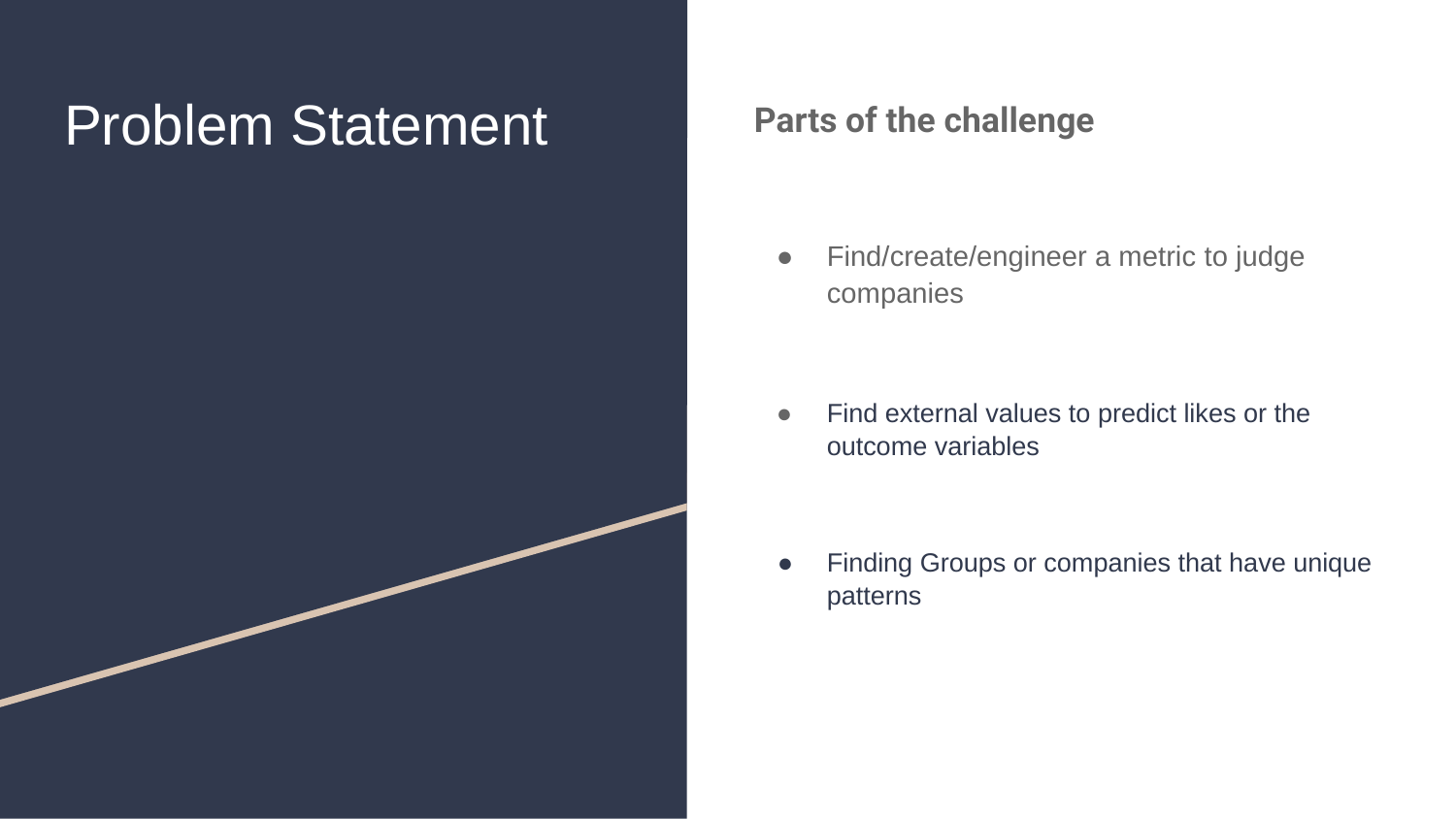

# Problem Statement
Parts of the challenge

Find/create/engineer a metric to judge companies

Find external values to predict likes or the outcome variables

Finding Groups or companies that have unique patterns